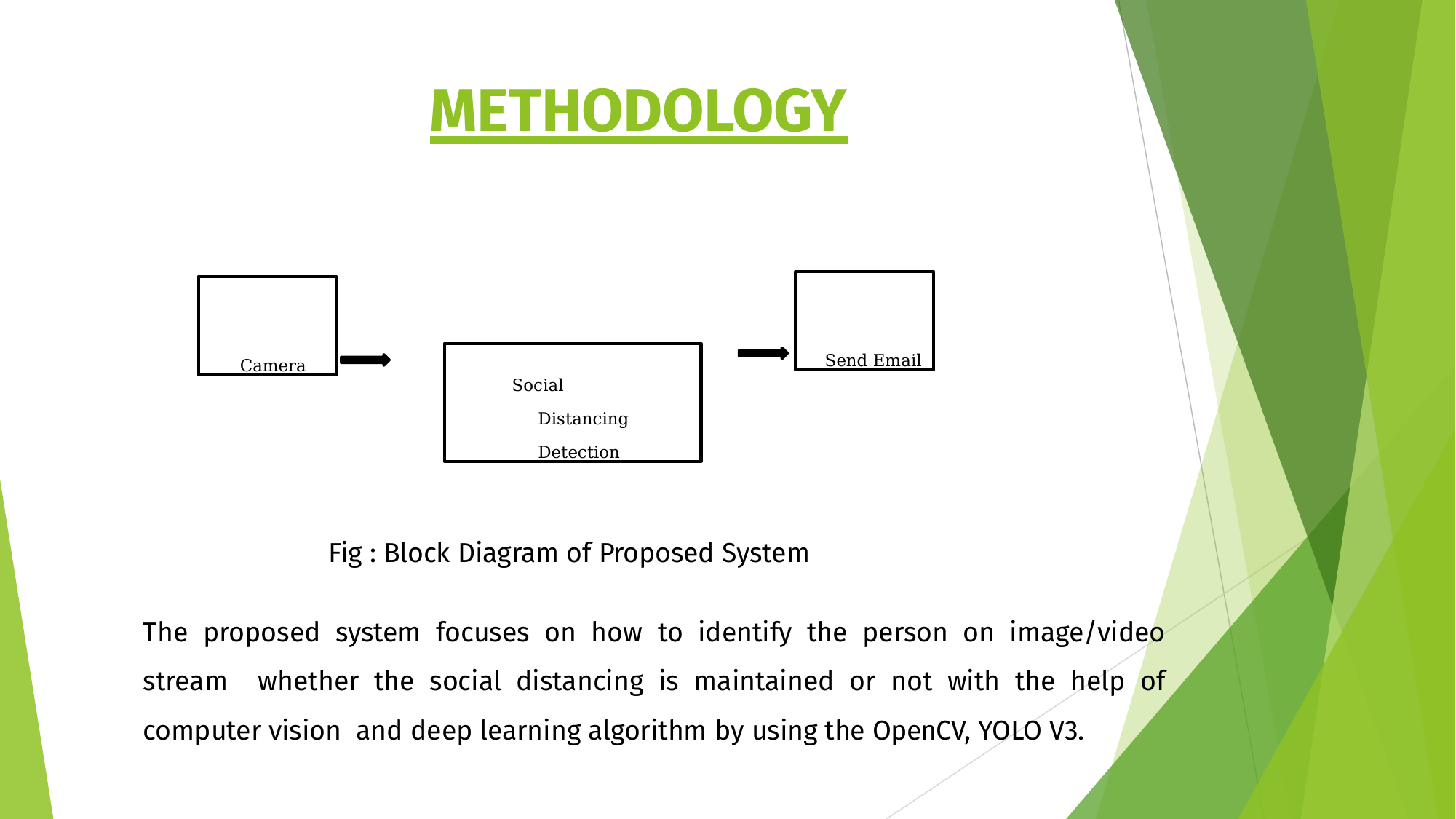

# METHODOLOGY

Send Email

Camera

Social Distancing  Detection

Fig : Block Diagram of Proposed System

The proposed system focuses on how to identify the person on image/video stream  whether the social distancing is maintained or not with the help of computer vision  and deep learning algorithm by using the OpenCV, YOLO V3.